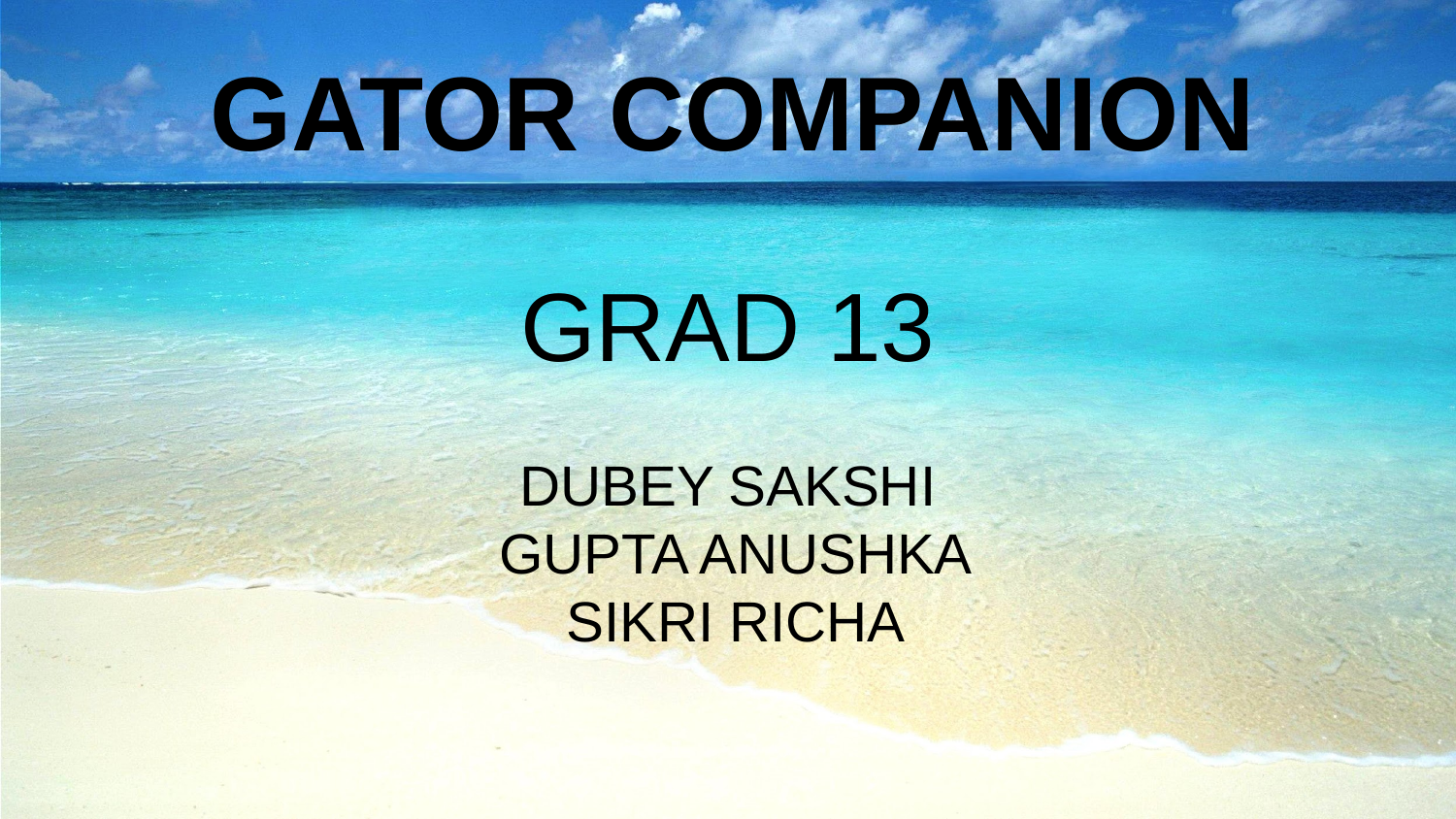

# GATOR COMPANION
GRAD 13

DUBEY SAKSHI
 GUPTA ANUSHKA
 SIKRI RICHA